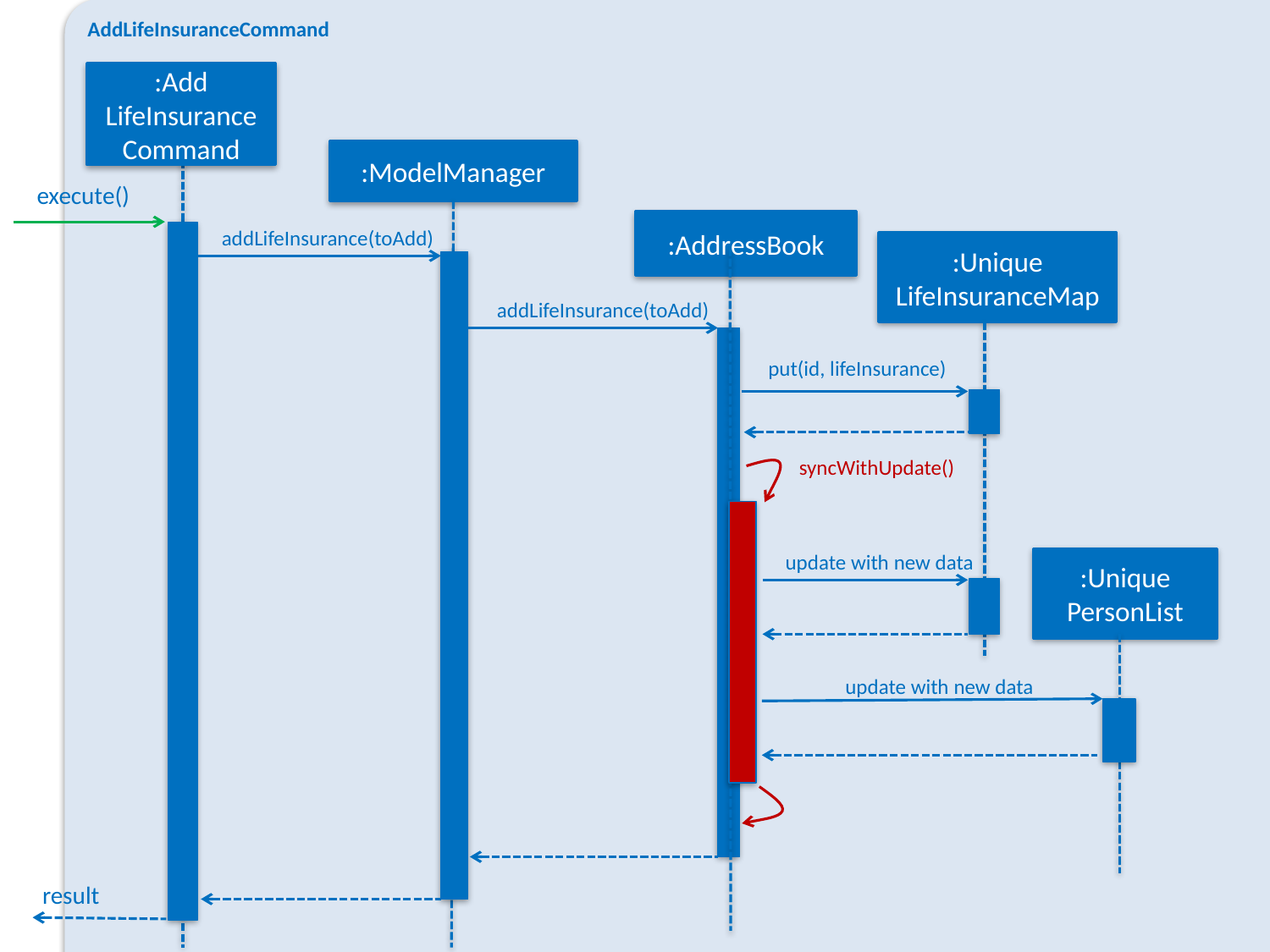

AddLifeInsuranceCommand
:Add
LifeInsurance
Command
:ModelManager
execute()
:AddressBook

addLifeInsurance(toAdd)
:Unique
LifeInsuranceMap

addLifeInsurance(toAdd)

put(id, lifeInsurance)

syncWithUpdate()

:Unique
PersonList
update with new data

update with new data

result
X